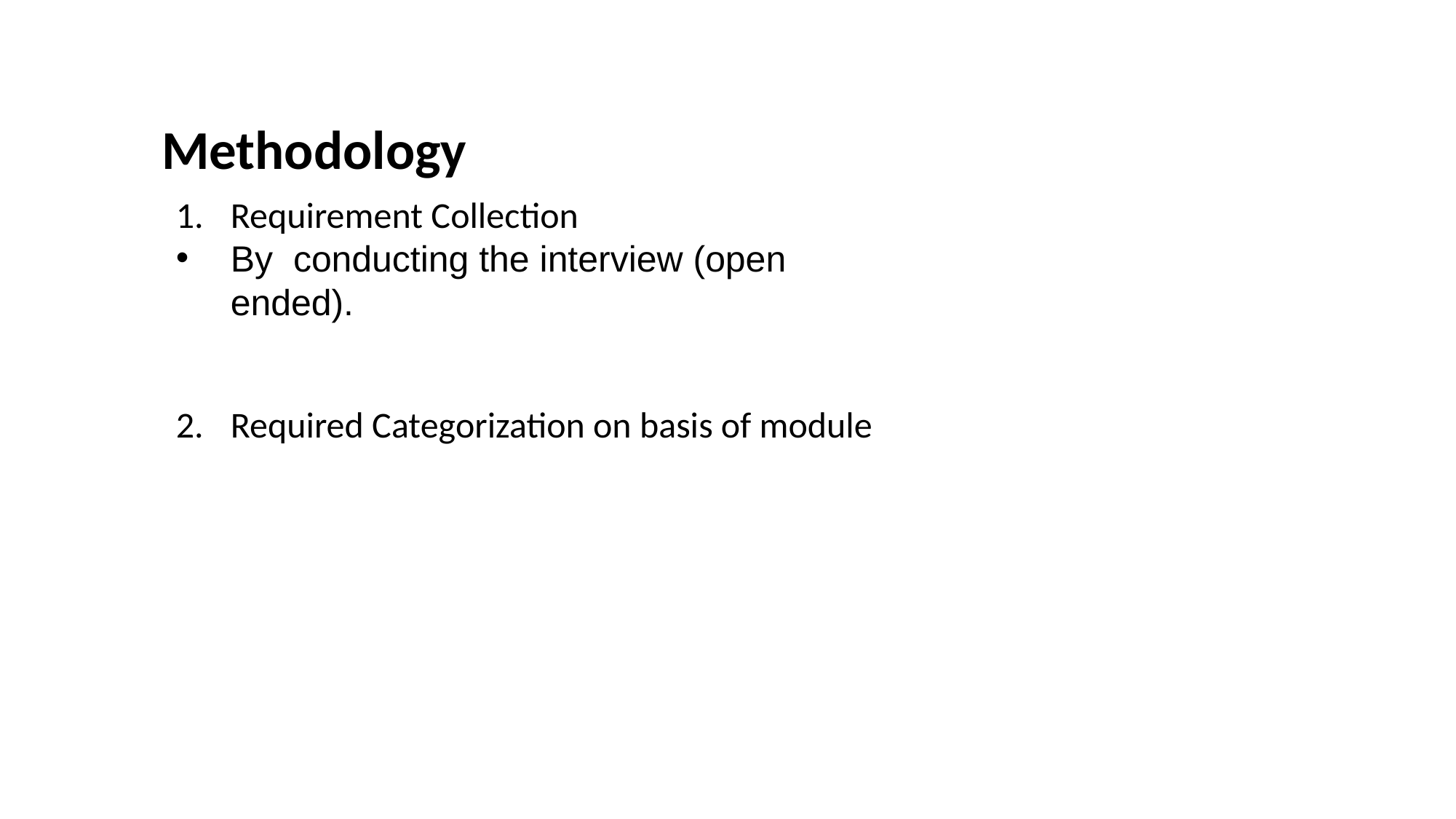

Methodology
Requirement Collection
By  conducting the interview (open ended).

Required Categorization on basis of module